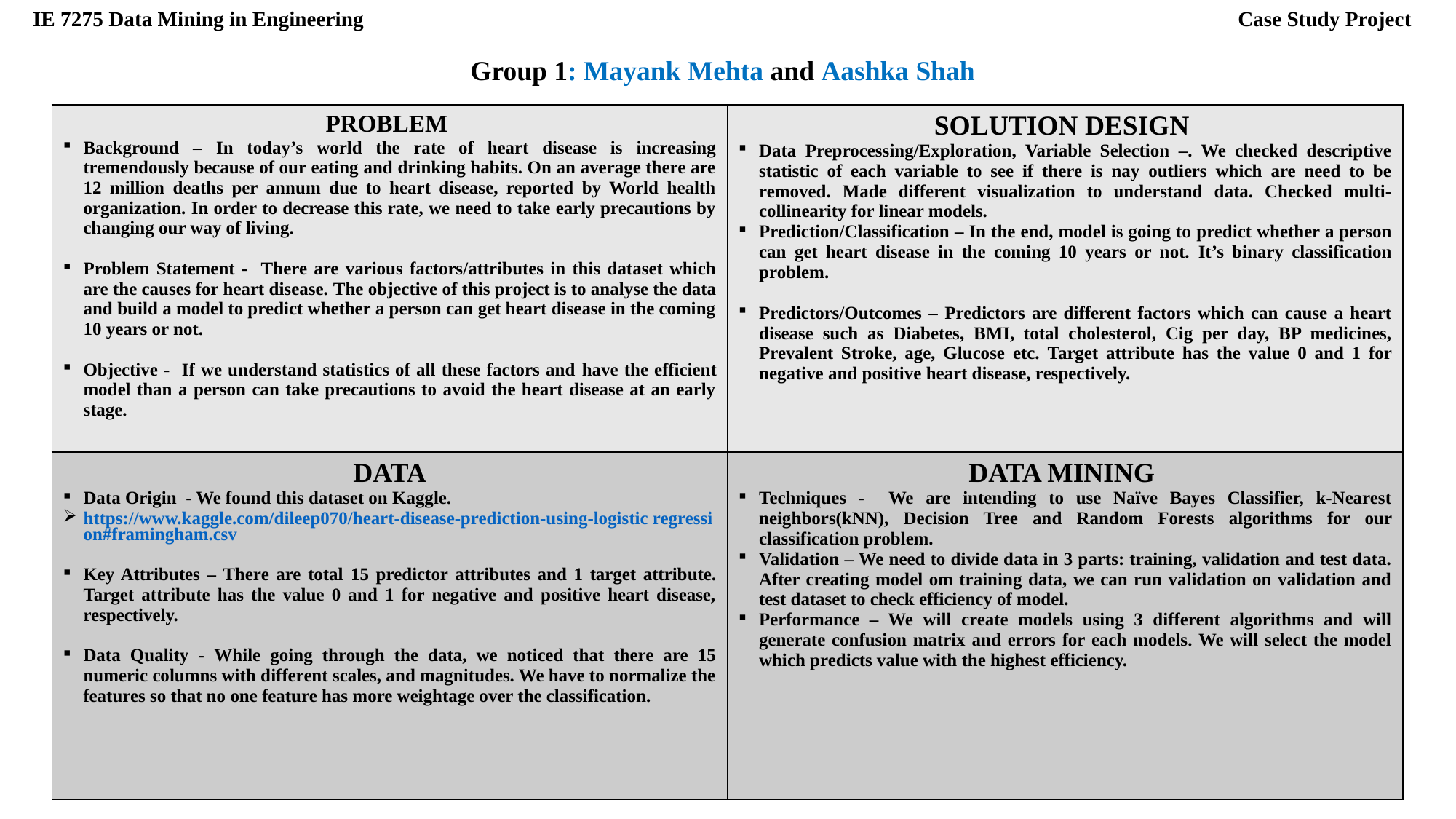

IE 7275 Data Mining in Engineering
Case Study Project
Group 1: Mayank Mehta and Aashka Shah
| PROBLEM Background – In today’s world the rate of heart disease is increasing tremendously because of our eating and drinking habits. On an average there are 12 million deaths per annum due to heart disease, reported by World health organization. In order to decrease this rate, we need to take early precautions by changing our way of living. Problem Statement - There are various factors/attributes in this dataset which are the causes for heart disease. The objective of this project is to analyse the data and build a model to predict whether a person can get heart disease in the coming 10 years or not. Objective - If we understand statistics of all these factors and have the efficient model than a person can take precautions to avoid the heart disease at an early stage. | SOLUTION DESIGN Data Preprocessing/Exploration, Variable Selection –. We checked descriptive statistic of each variable to see if there is nay outliers which are need to be removed. Made different visualization to understand data. Checked multi-collinearity for linear models. Prediction/Classification – In the end, model is going to predict whether a person can get heart disease in the coming 10 years or not. It’s binary classification problem. Predictors/Outcomes – Predictors are different factors which can cause a heart disease such as Diabetes, BMI, total cholesterol, Cig per day, BP medicines, Prevalent Stroke, age, Glucose etc. Target attribute has the value 0 and 1 for negative and positive heart disease, respectively. |
| --- | --- |
| DATA Data Origin - We found this dataset on Kaggle. https://www.kaggle.com/dileep070/heart-disease-prediction-using-logistic regression#framingham.csv Key Attributes – There are total 15 predictor attributes and 1 target attribute. Target attribute has the value 0 and 1 for negative and positive heart disease, respectively. Data Quality - While going through the data, we noticed that there are 15 numeric columns with different scales, and magnitudes. We have to normalize the features so that no one feature has more weightage over the classification. | DATA MINING Techniques - We are intending to use Naïve Bayes Classifier, k-Nearest neighbors(kNN), Decision Tree and Random Forests algorithms for our classification problem. Validation – We need to divide data in 3 parts: training, validation and test data. After creating model om training data, we can run validation on validation and test dataset to check efficiency of model. Performance – We will create models using 3 different algorithms and will generate confusion matrix and errors for each models. We will select the model which predicts value with the highest efficiency. |